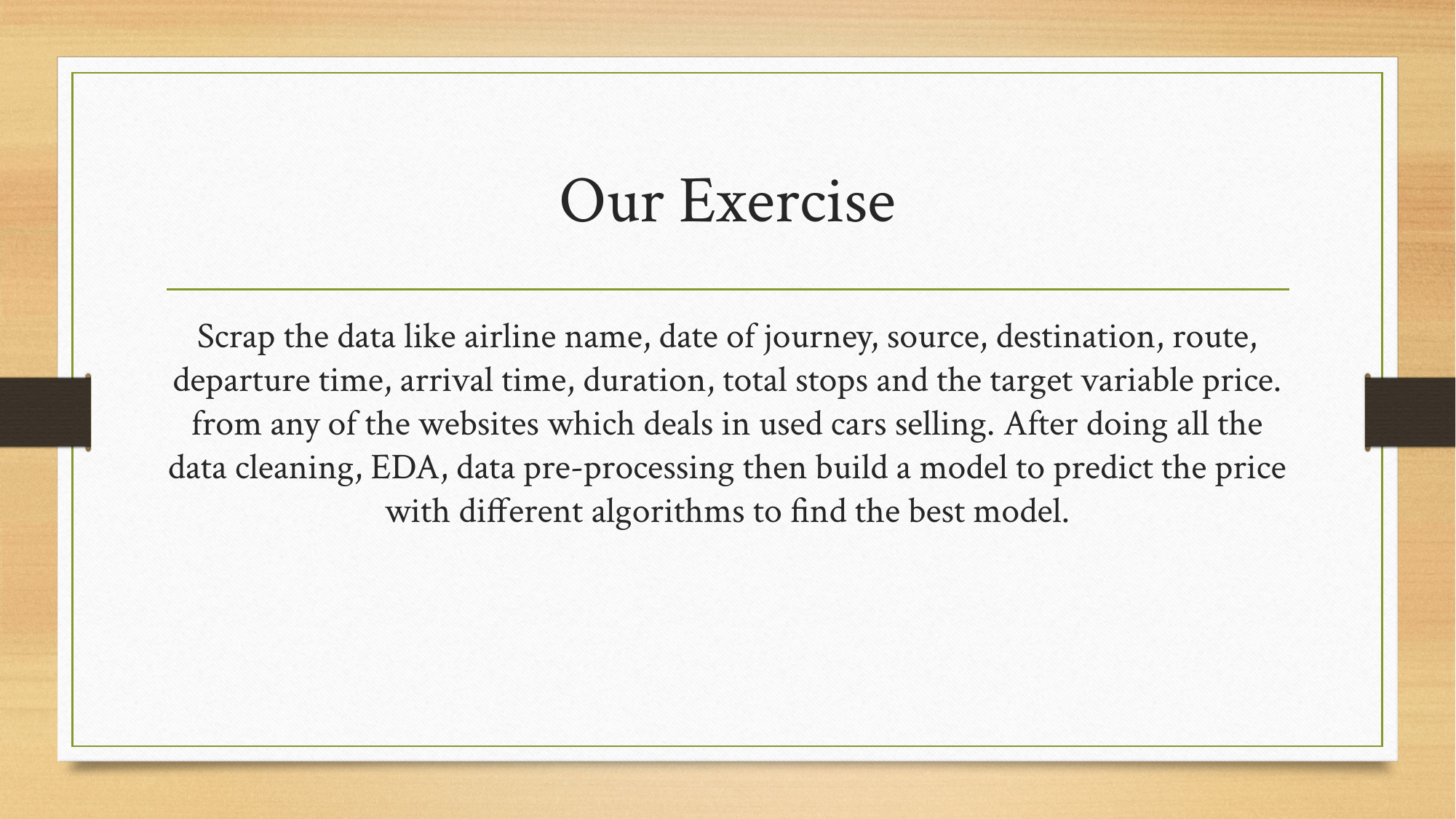

# Our Exercise
Scrap the data like airline name, date of journey, source, destination, route, departure time, arrival time, duration, total stops and the target variable price. from any of the websites which deals in used cars selling. After doing all the data cleaning, EDA, data pre-processing then build a model to predict the price with different algorithms to find the best model.